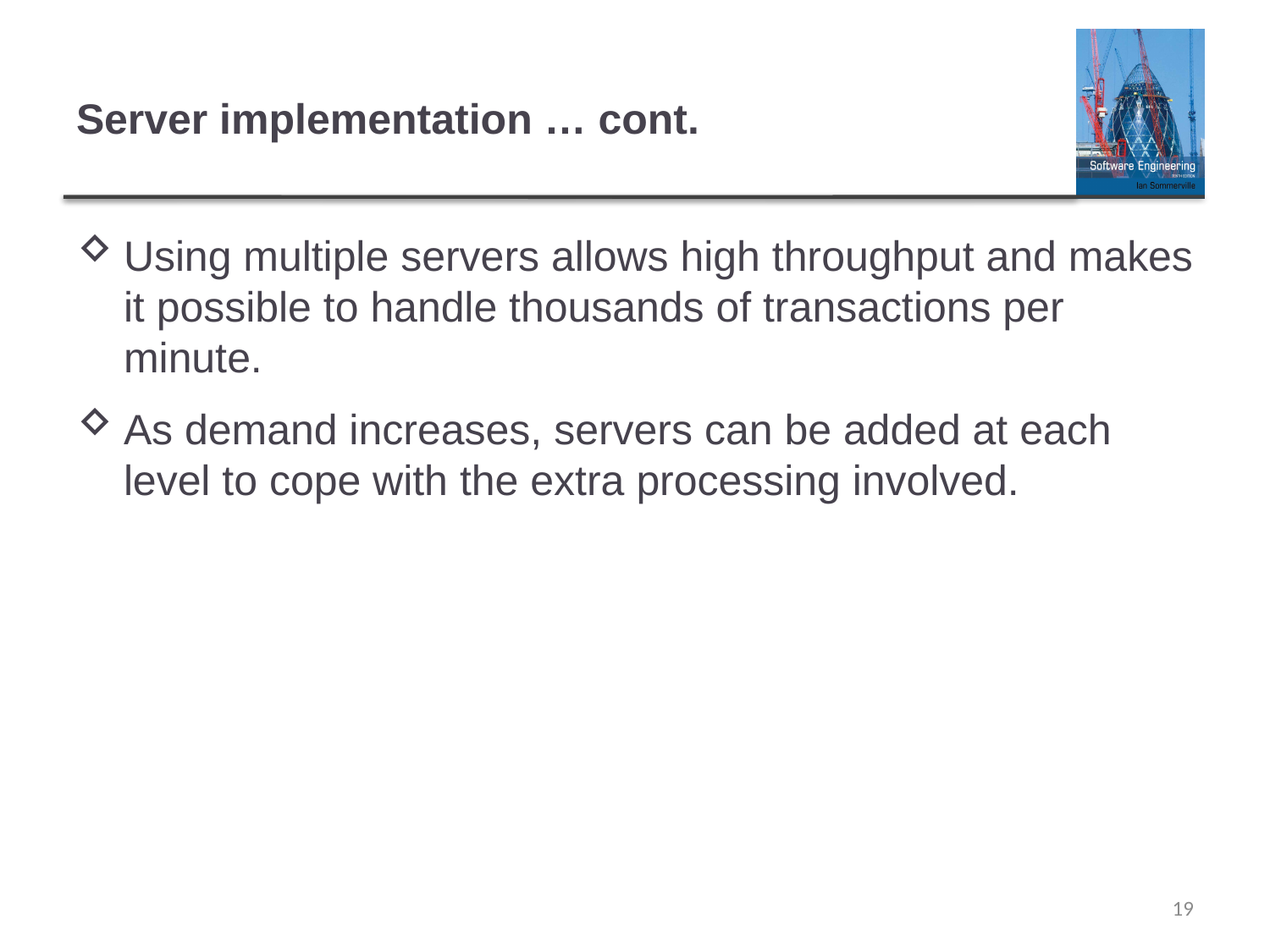

# Server implementation … cont.
Using multiple servers allows high throughput and makes it possible to handle thousands of transactions per minute.
As demand increases, servers can be added at each level to cope with the extra processing involved.
19